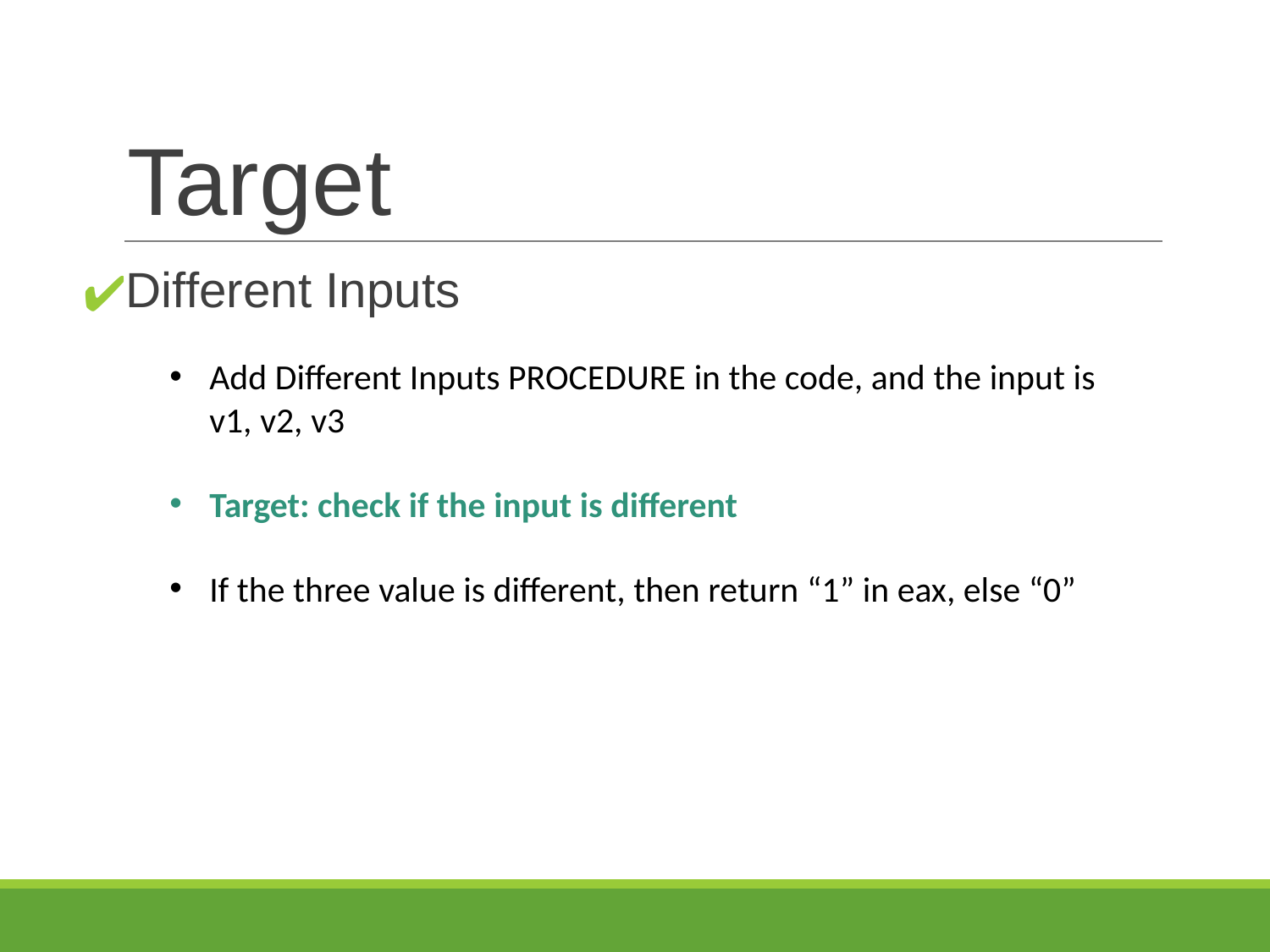

# Target
Different Inputs

Add Different Inputs PROCEDURE in the code, and the input is v1, v2, v3

Target: check if the input is different

If the three value is different, then return “1” in eax, else “0”